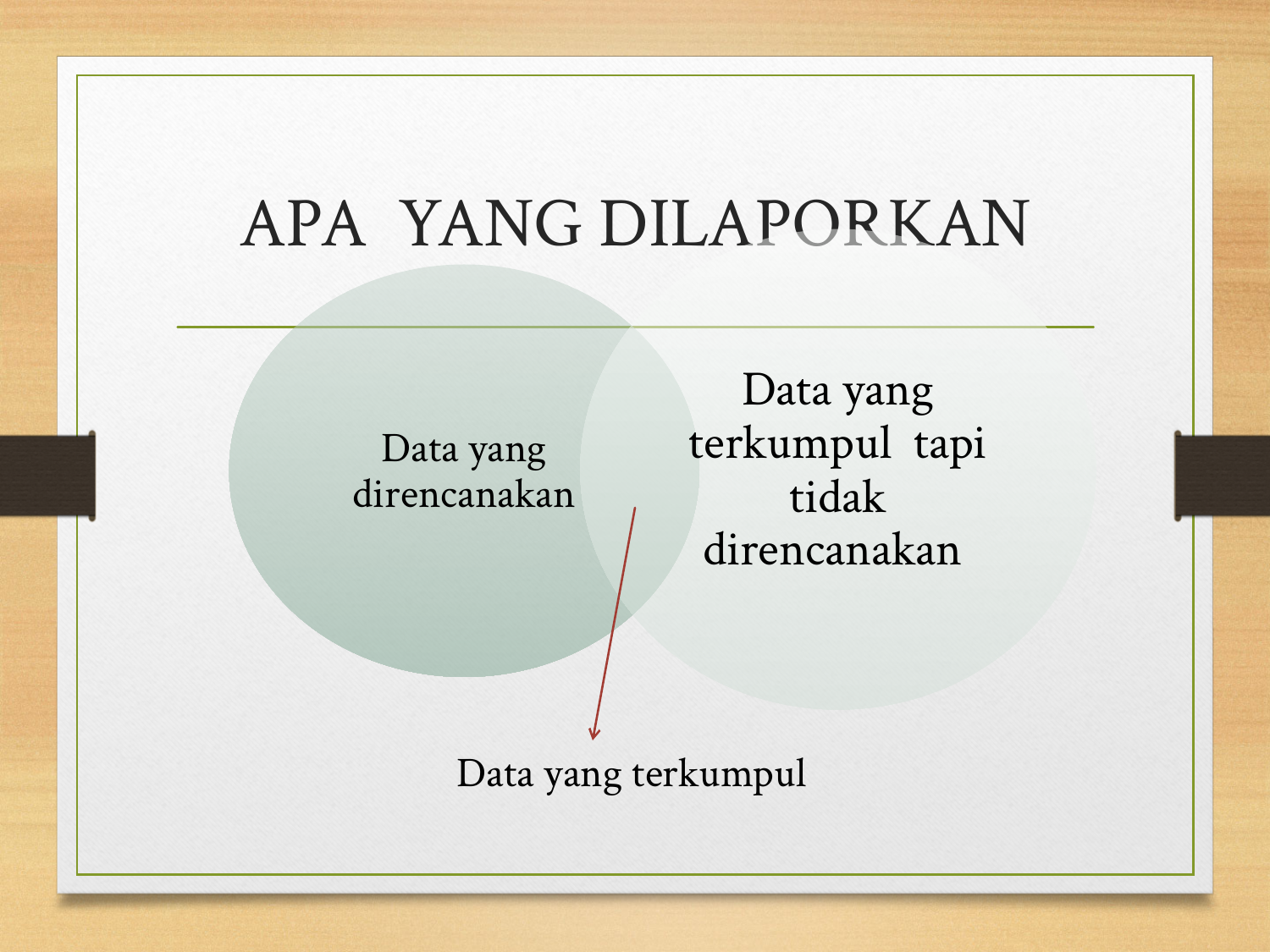

# APA  YANG DILAPORKAN
Data yang direncanakan
Data yang terkumpul  tapi tidak direncanakan
Data yang terkumpul